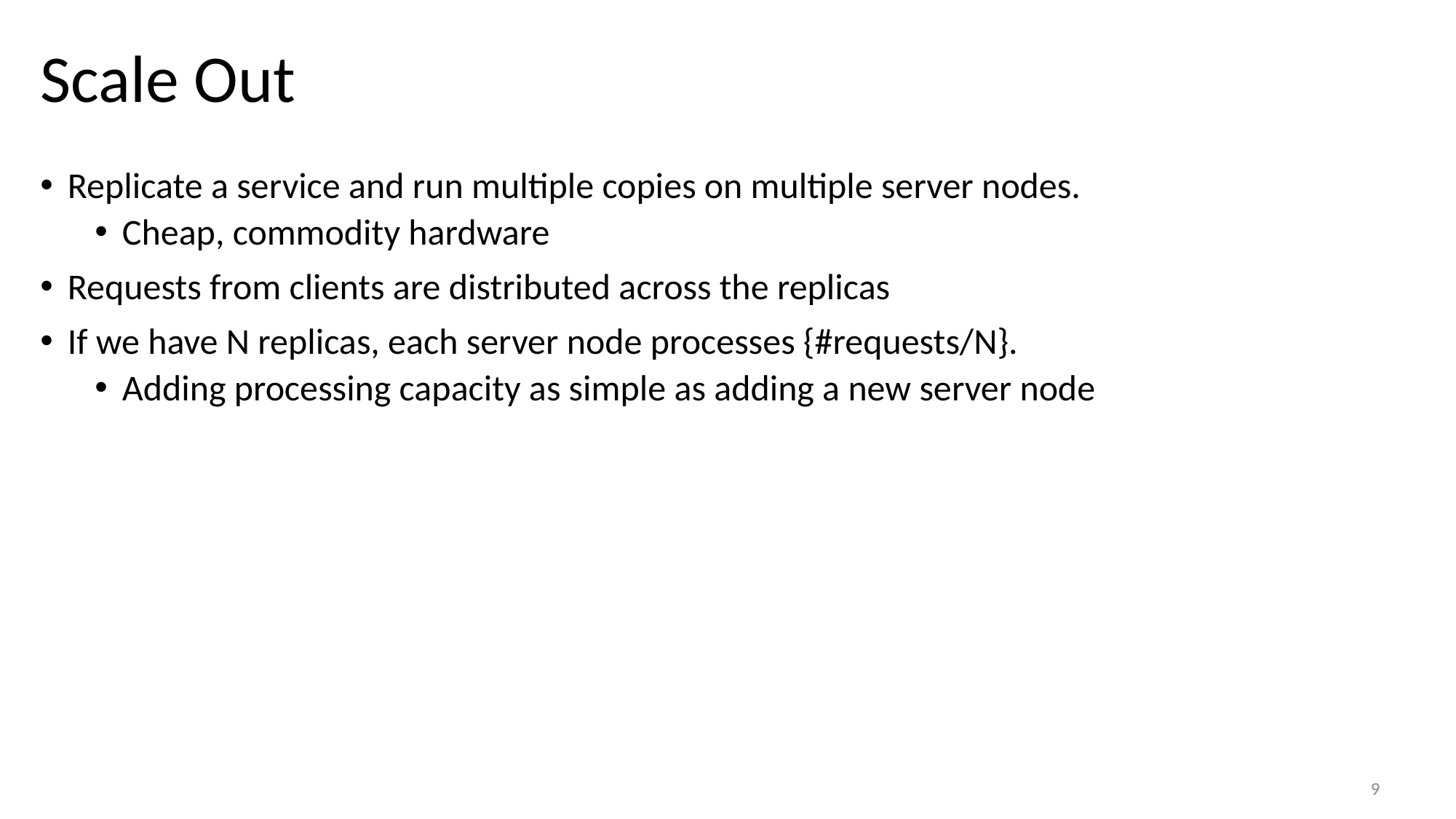

# Scale Out
Replicate a service and run multiple copies on multiple server nodes.
Cheap, commodity hardware
Requests from clients are distributed across the replicas
If we have N replicas, each server node processes {#requests/N}.
Adding processing capacity as simple as adding a new server node